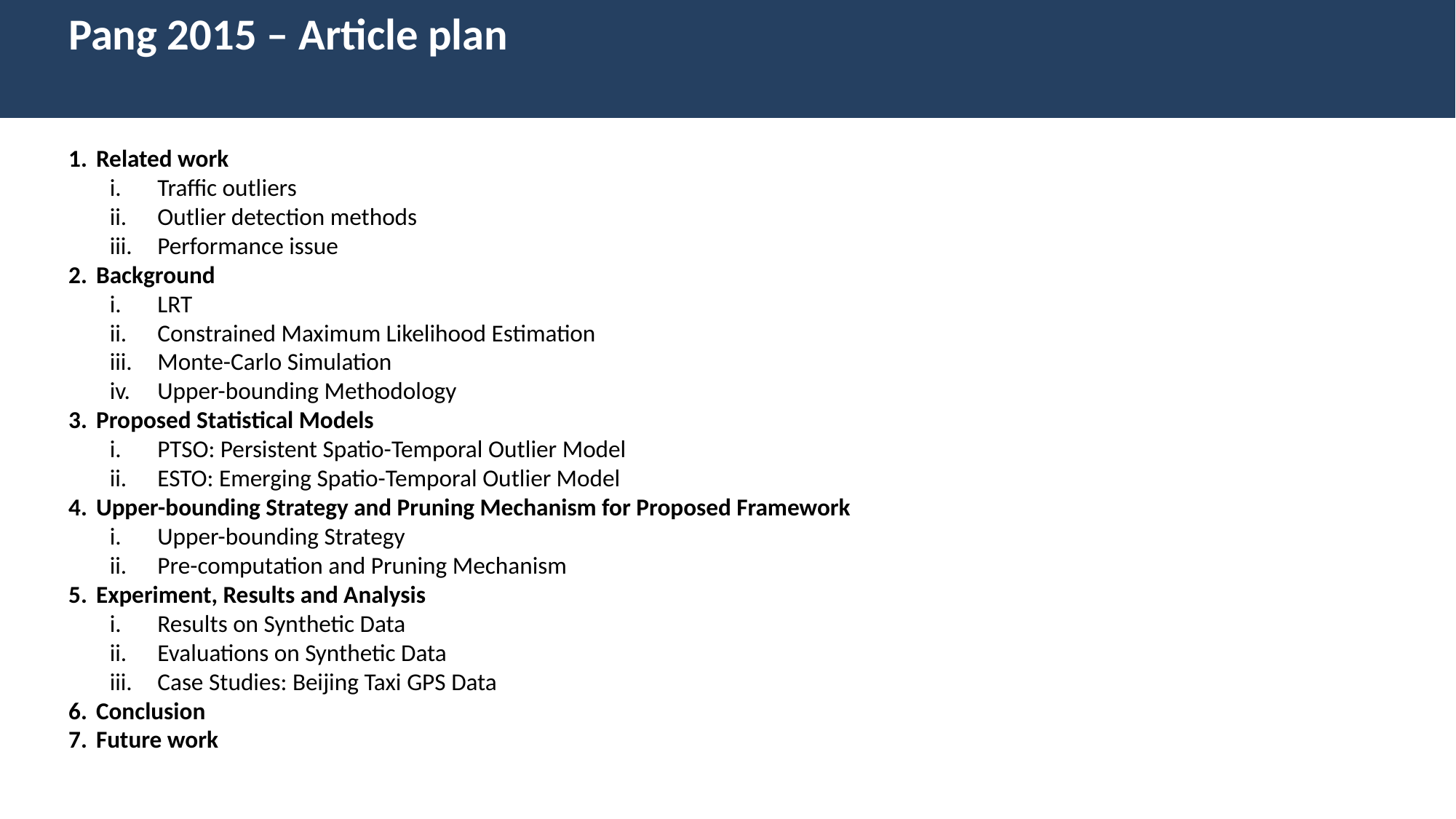

Pang 2015 – Article plan
Related work
Traffic outliers
Outlier detection methods
Performance issue
Background
LRT
Constrained Maximum Likelihood Estimation
Monte-Carlo Simulation
Upper-bounding Methodology
Proposed Statistical Models
PTSO: Persistent Spatio-Temporal Outlier Model
ESTO: Emerging Spatio-Temporal Outlier Model
Upper-bounding Strategy and Pruning Mechanism for Proposed Framework
Upper-bounding Strategy
Pre-computation and Pruning Mechanism
Experiment, Results and Analysis
Results on Synthetic Data
Evaluations on Synthetic Data
Case Studies: Beijing Taxi GPS Data
Conclusion
Future work